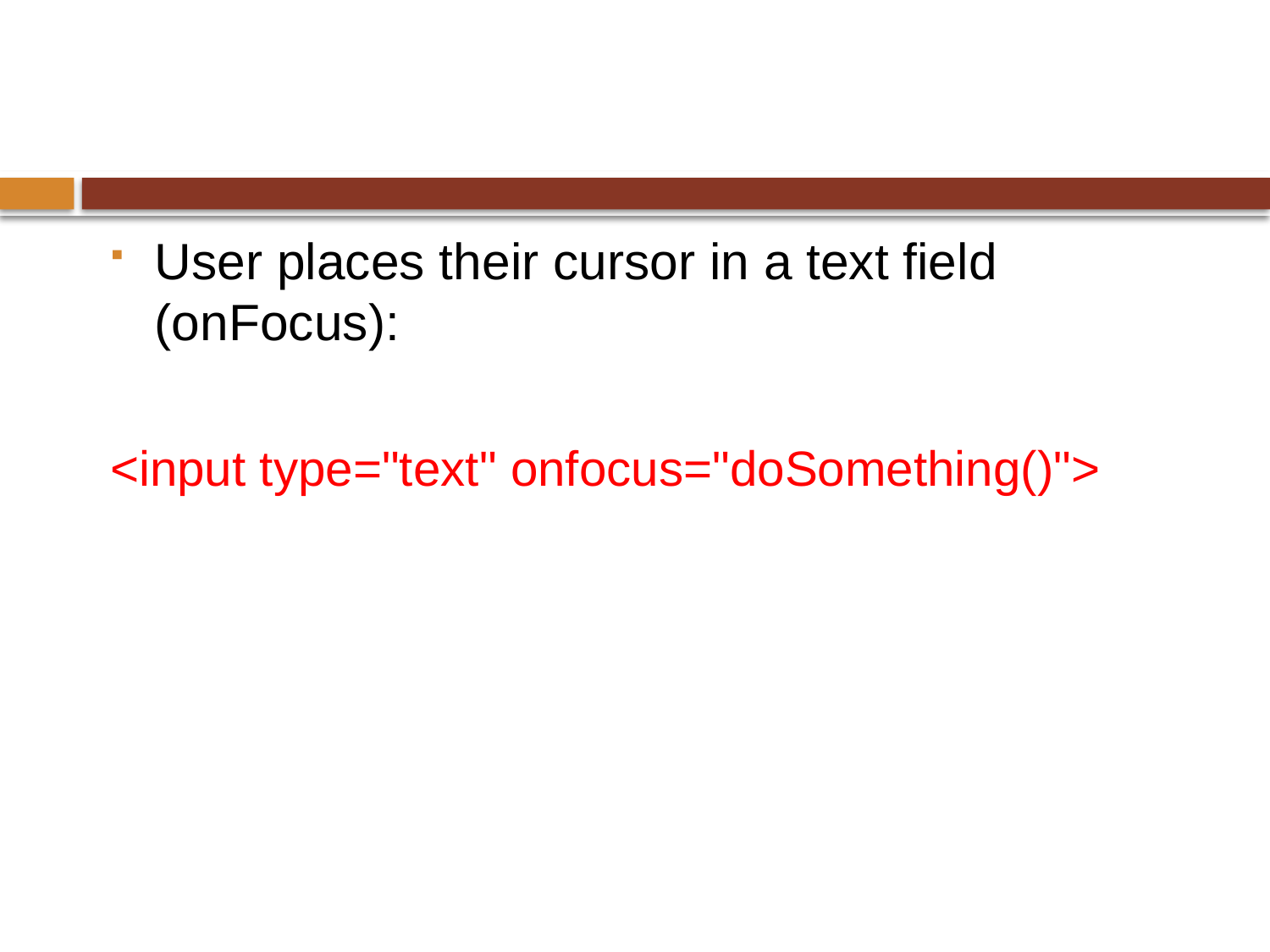

User places their cursor in a text field (onFocus):

<input type="text" onfocus="doSomething()">
18